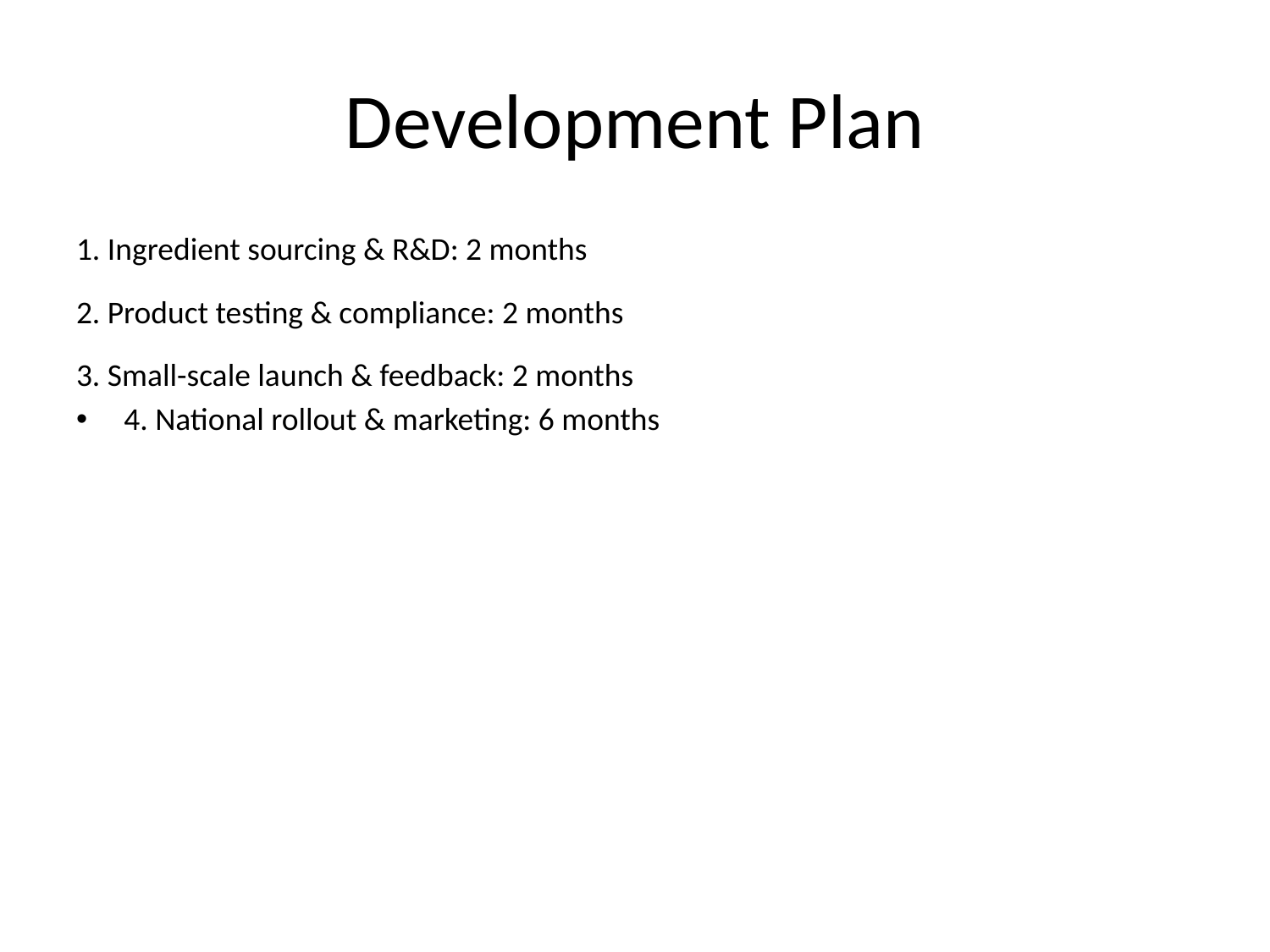

# Development Plan
1. Ingredient sourcing & R&D: 2 months
2. Product testing & compliance: 2 months
3. Small-scale launch & feedback: 2 months
4. National rollout & marketing: 6 months